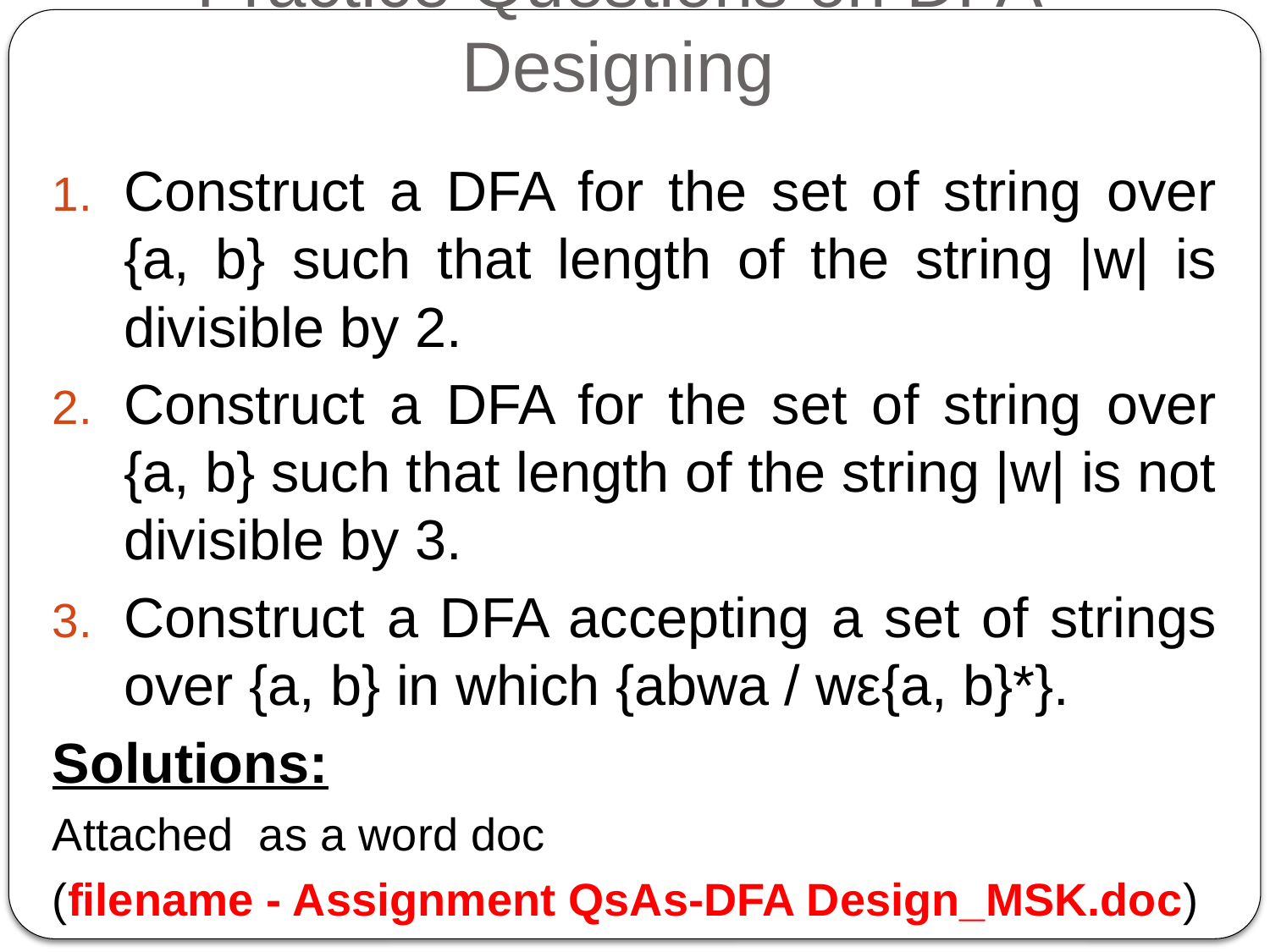

# Practice Questions on DFA Designing
Construct a DFA for the set of string over {a, b} such that length of the string |w| is divisible by 2.
Construct a DFA for the set of string over {a, b} such that length of the string |w| is not divisible by 3.
Construct a DFA accepting a set of strings over {a, b} in which {abwa / wε{a, b}*}.
Solutions:
Attached  as a word doc
(filename - Assignment QsAs-DFA Design_MSK.doc)